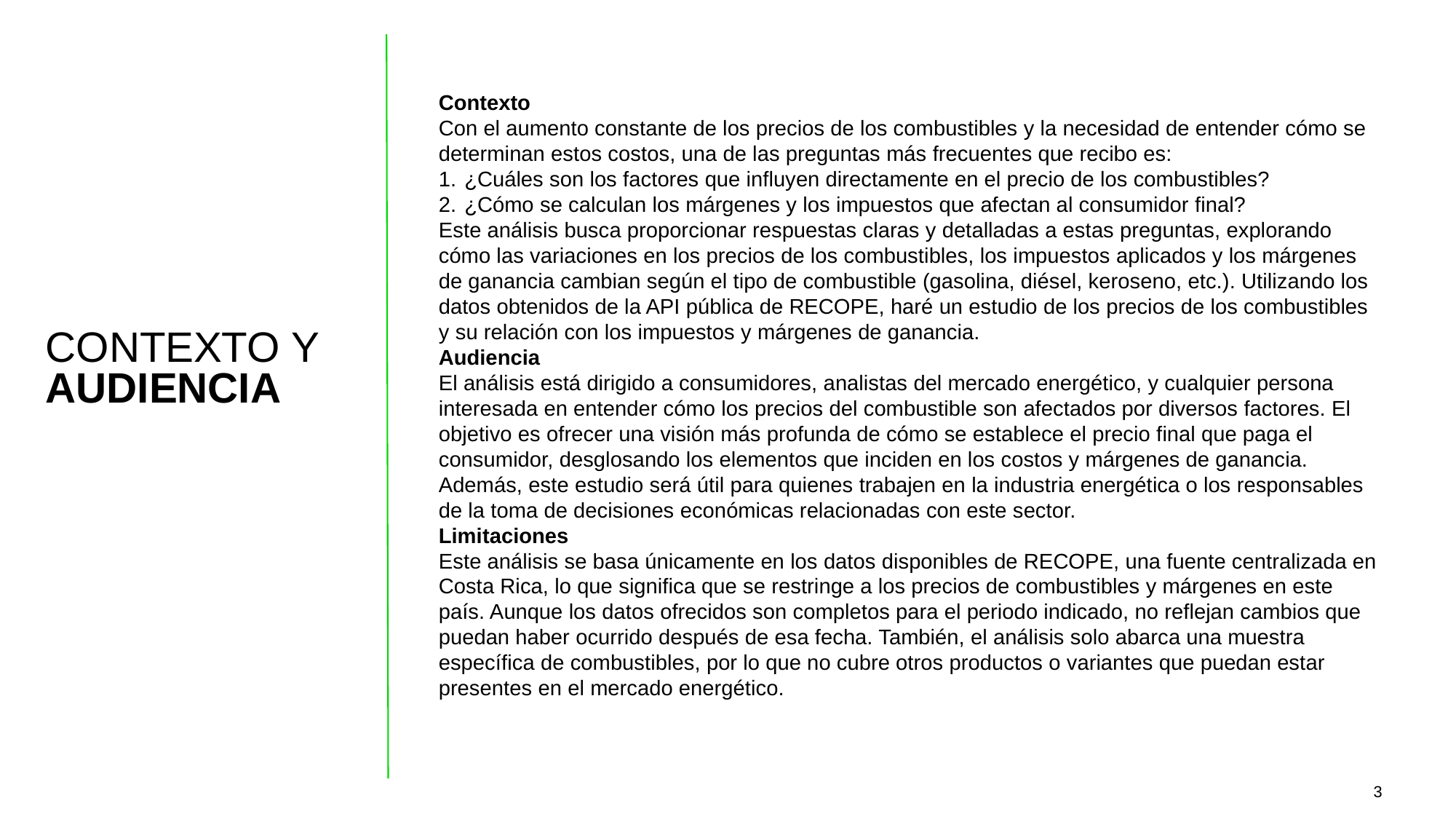

Contexto
Con el aumento constante de los precios de los combustibles y la necesidad de entender cómo se determinan estos costos, una de las preguntas más frecuentes que recibo es:
¿Cuáles son los factores que influyen directamente en el precio de los combustibles?
¿Cómo se calculan los márgenes y los impuestos que afectan al consumidor final?
Este análisis busca proporcionar respuestas claras y detalladas a estas preguntas, explorando cómo las variaciones en los precios de los combustibles, los impuestos aplicados y los márgenes de ganancia cambian según el tipo de combustible (gasolina, diésel, keroseno, etc.). Utilizando los datos obtenidos de la API pública de RECOPE, haré un estudio de los precios de los combustibles y su relación con los impuestos y márgenes de ganancia.
Audiencia
El análisis está dirigido a consumidores, analistas del mercado energético, y cualquier persona interesada en entender cómo los precios del combustible son afectados por diversos factores. El objetivo es ofrecer una visión más profunda de cómo se establece el precio final que paga el consumidor, desglosando los elementos que inciden en los costos y márgenes de ganancia. Además, este estudio será útil para quienes trabajen en la industria energética o los responsables de la toma de decisiones económicas relacionadas con este sector.
Limitaciones
Este análisis se basa únicamente en los datos disponibles de RECOPE, una fuente centralizada en Costa Rica, lo que significa que se restringe a los precios de combustibles y márgenes en este país. Aunque los datos ofrecidos son completos para el periodo indicado, no reflejan cambios que puedan haber ocurrido después de esa fecha. También, el análisis solo abarca una muestra específica de combustibles, por lo que no cubre otros productos o variantes que puedan estar presentes en el mercado energético.

CONTEXTO Y
AUDIENCIA
3